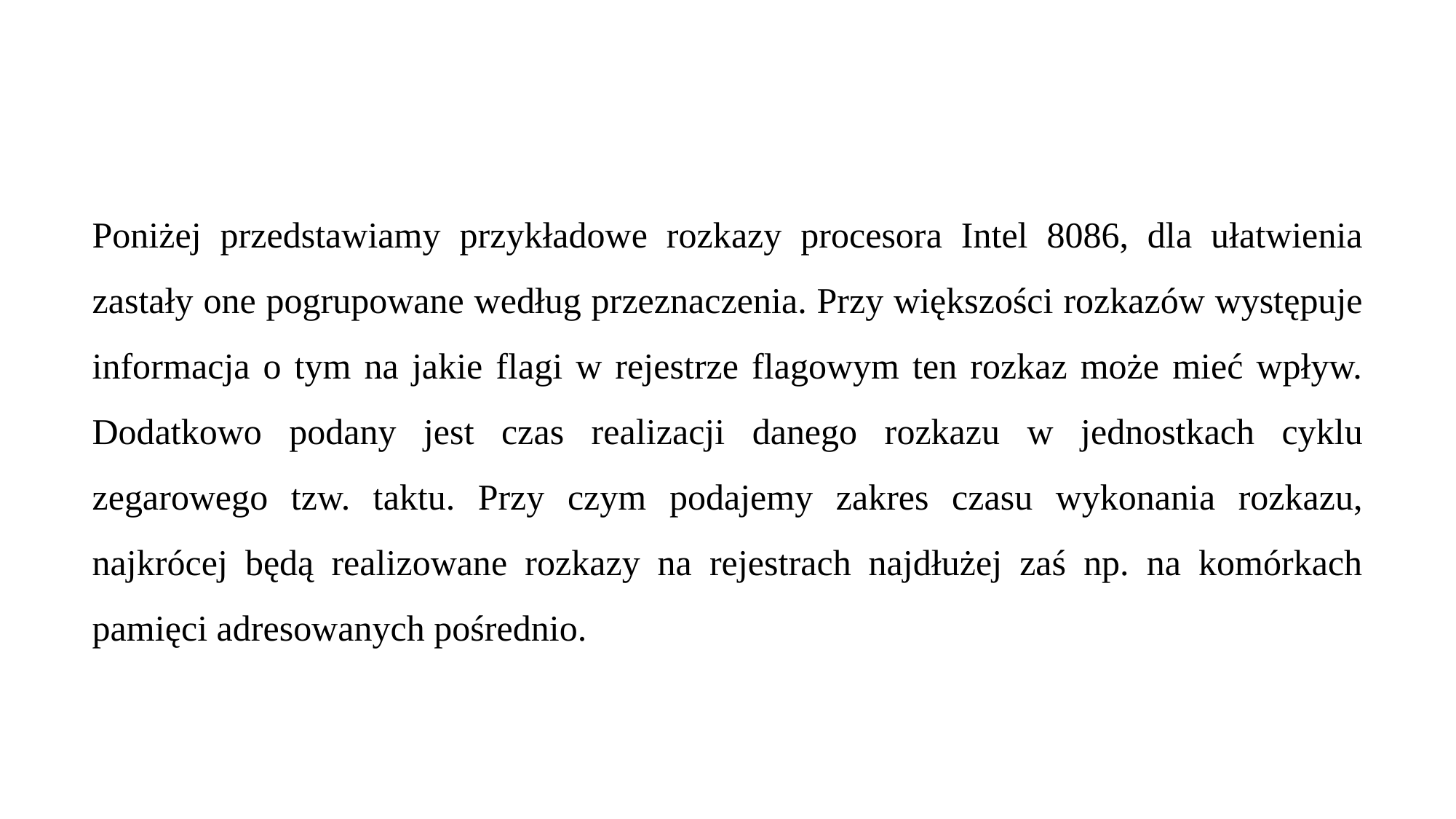

Poniżej przedstawiamy przykładowe rozkazy procesora Intel 8086, dla ułatwienia zastały one pogrupowane według przeznaczenia. Przy większości rozkazów występuje informacja o tym na jakie flagi w rejestrze flagowym ten rozkaz może mieć wpływ. Dodatkowo podany jest czas realizacji danego rozkazu w jednostkach cyklu zegarowego tzw. taktu. Przy czym podajemy zakres czasu wykonania rozkazu, najkrócej będą realizowane rozkazy na rejestrach najdłużej zaś np. na komórkach pamięci adresowanych pośrednio.